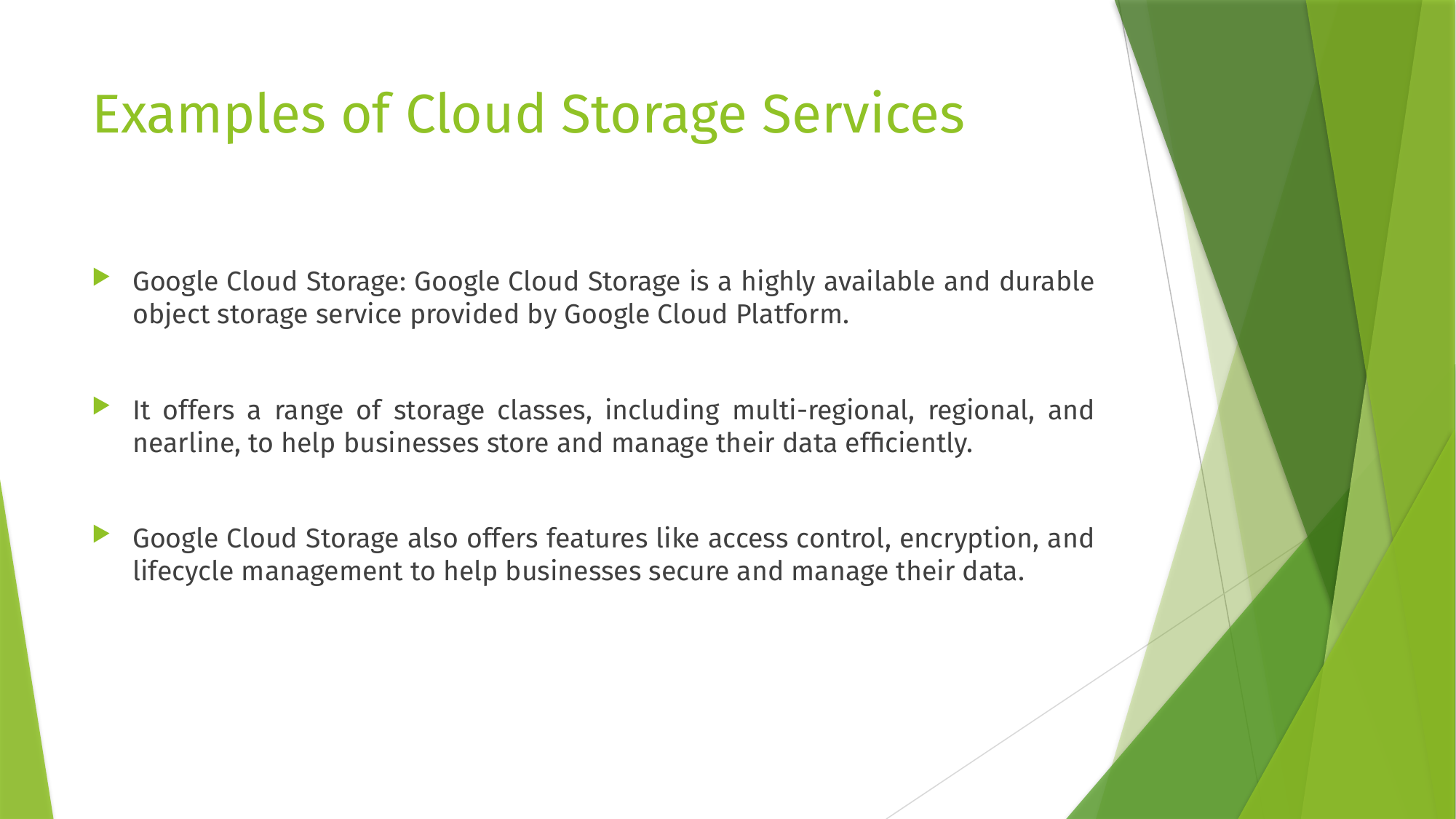

# Examples of Cloud Storage Services
Google Cloud Storage: Google Cloud Storage is a highly available and durable object storage service provided by Google Cloud Platform.

It offers a range of storage classes, including multi-regional, regional, and nearline, to help businesses store and manage their data efficiently.

Google Cloud Storage also offers features like access control, encryption, and lifecycle management to help businesses secure and manage their data.